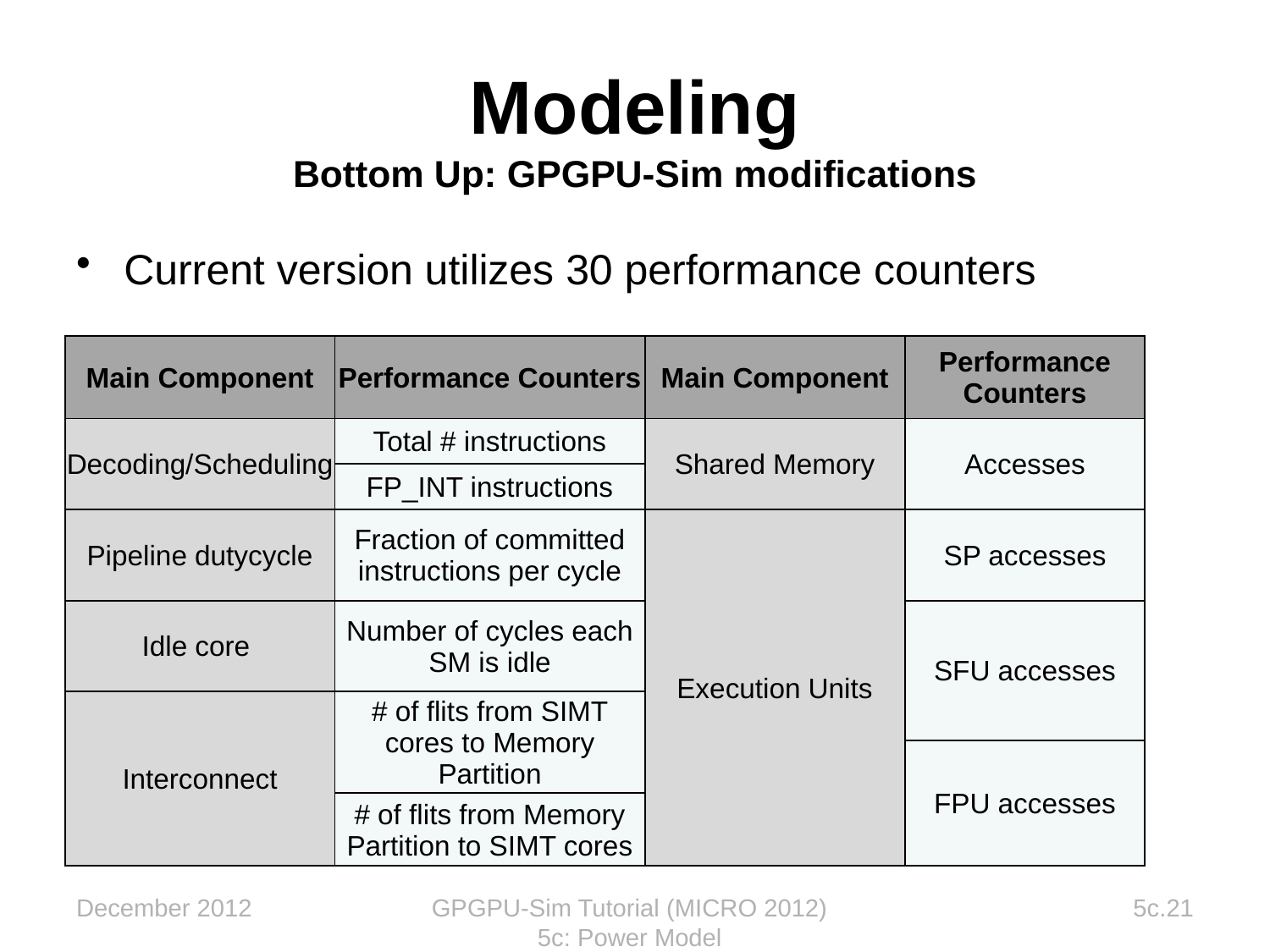

# Modeling Bottom Up: GPGPU-Sim modifications
Current version utilizes 30 performance counters

| Main Component | Performance Counters | Main Component | Performance Counters |
| --- | --- | --- | --- |
| Decoding/Scheduling | Total # instructions | Shared Memory | Accesses |
|  | FP\_INT instructions |  |  |
| Pipeline dutycycle | Fraction of committed instructions per cycle | Execution Units | SP accesses |
| Idle core | Number of cycles each SM is idle |  | SFU accesses |
| Interconnect | # of flits from SIMT cores to Memory Partition |  |  |
|  |  |  | FPU accesses |
|  | # of flits from Memory Partition to SIMT cores |  |  |
December 2012
GPGPU-Sim Tutorial (MICRO 2012) 5c: Power Model
5c.21